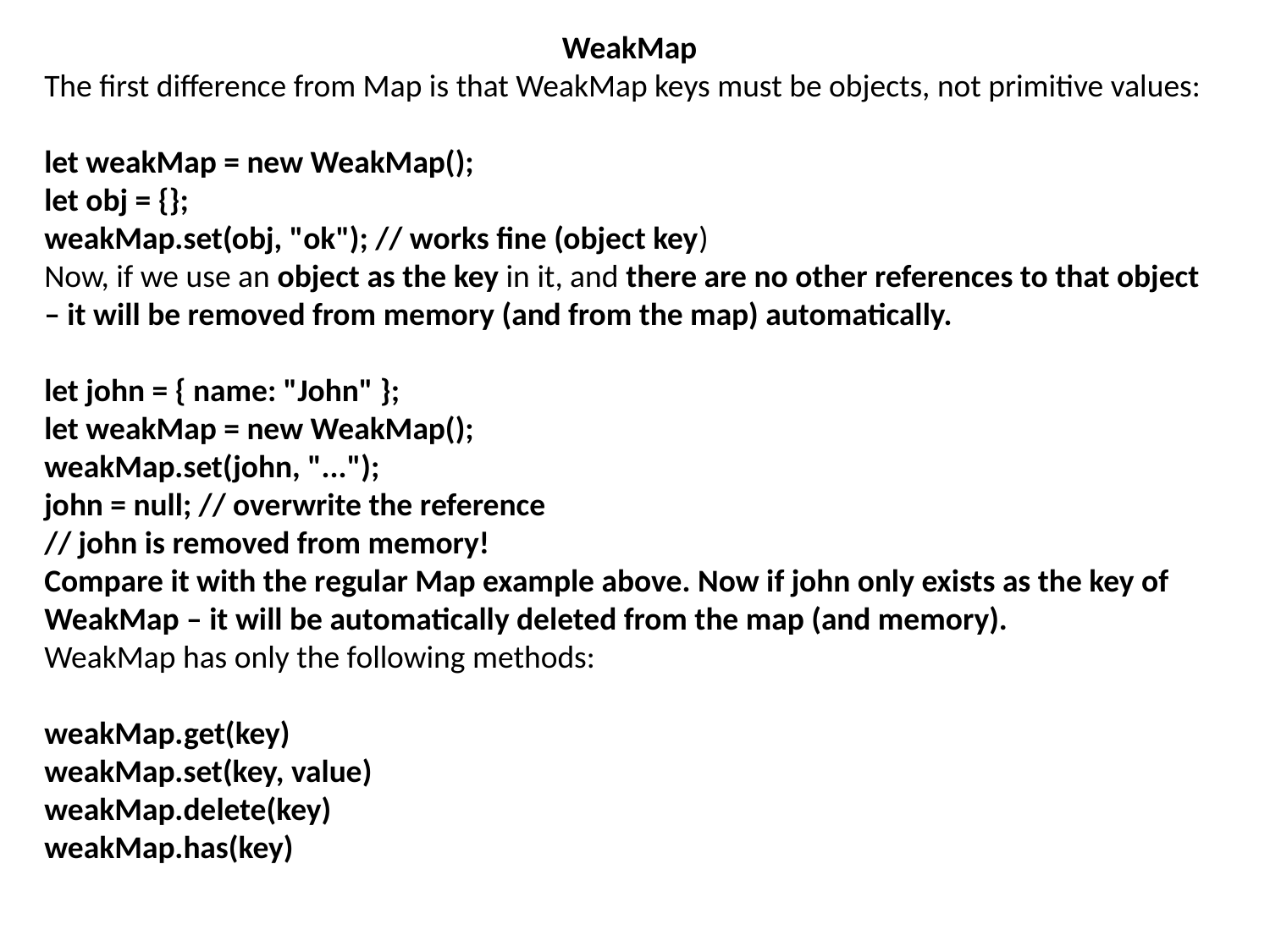

WeakMap
The first difference from Map is that WeakMap keys must be objects, not primitive values:

let weakMap = new WeakMap();
let obj = {};
weakMap.set(obj, "ok"); // works fine (object key)
Now, if we use an object as the key in it, and there are no other references to that object – it will be removed from memory (and from the map) automatically.

let john = { name: "John" };
let weakMap = new WeakMap();
weakMap.set(john, "...");
john = null; // overwrite the reference
// john is removed from memory!
Compare it with the regular Map example above. Now if john only exists as the key of WeakMap – it will be automatically deleted from the map (and memory).
WeakMap has only the following methods:

weakMap.get(key)
weakMap.set(key, value)
weakMap.delete(key)
weakMap.has(key)